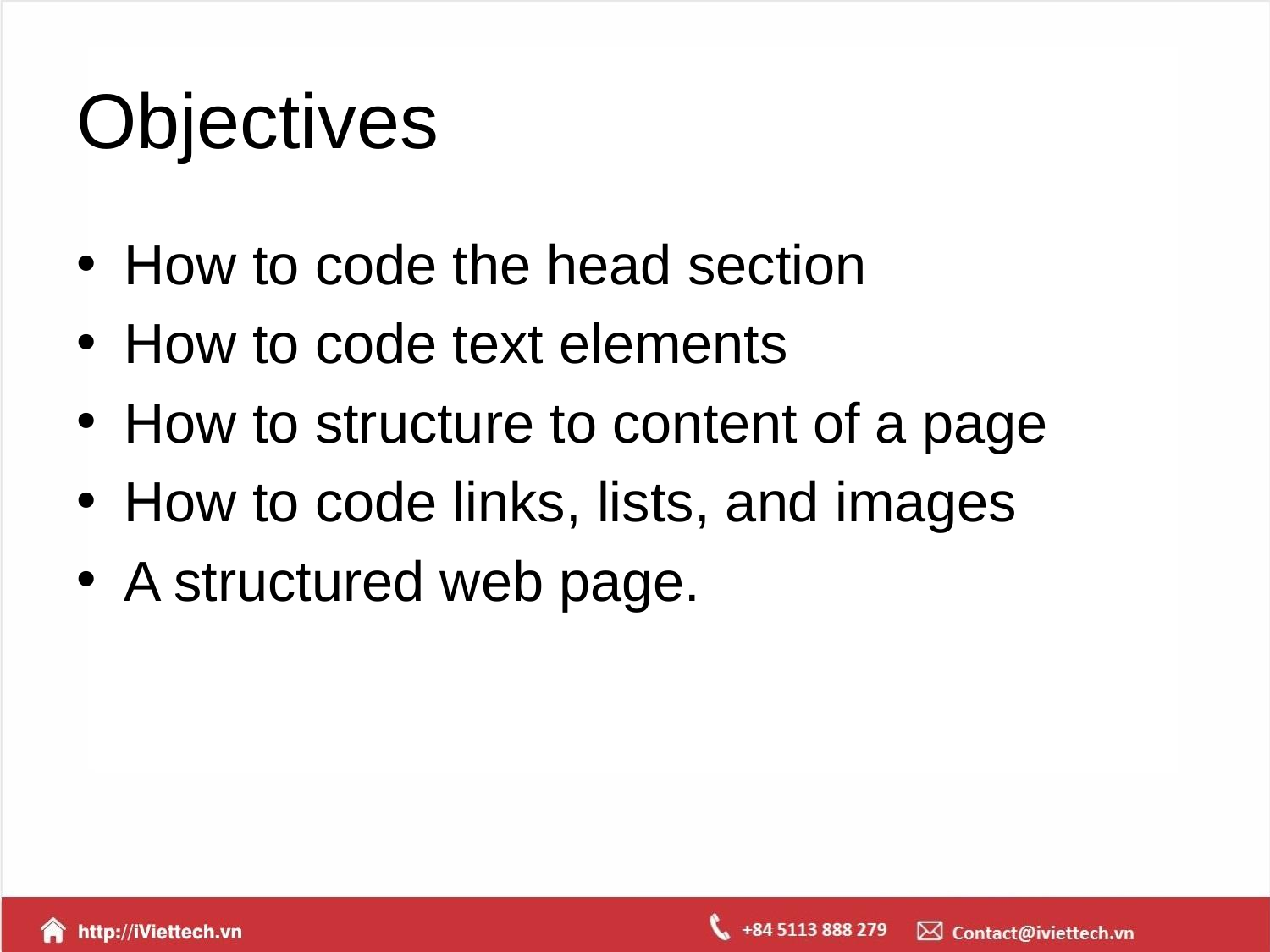

# Objectives
How to code the head section
How to code text elements
How to structure to content of a page
How to code links, lists, and images
A structured web page.